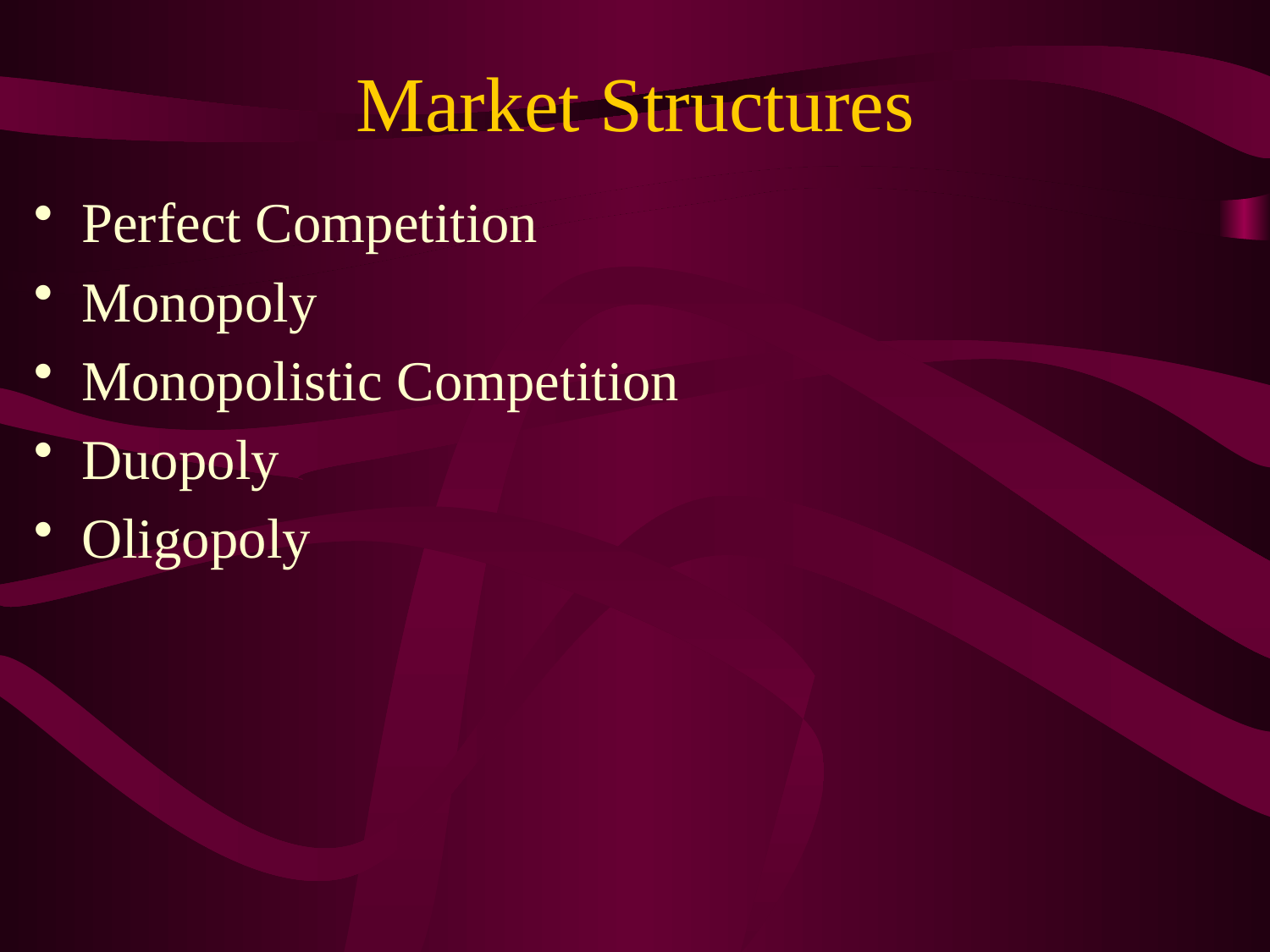

# Market Structures
Perfect Competition
Monopoly
Monopolistic Competition
Duopoly
Oligopoly